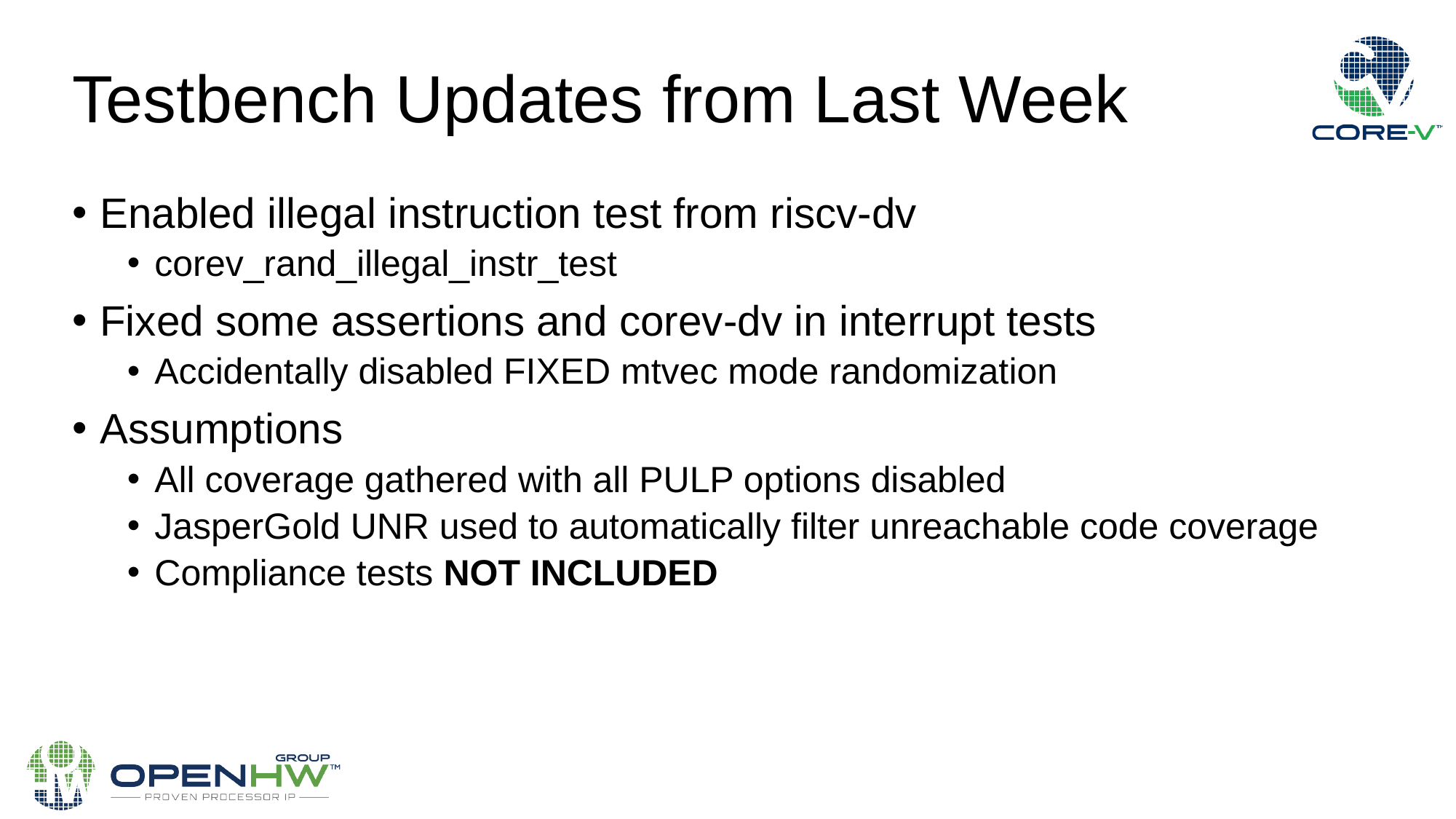

Testbench Updates from Last Week
Enabled illegal instruction test from riscv-dv
corev_rand_illegal_instr_test
Fixed some assertions and corev-dv in interrupt tests
Accidentally disabled FIXED mtvec mode randomization
Assumptions
All coverage gathered with all PULP options disabled
JasperGold UNR used to automatically filter unreachable code coverage
Compliance tests NOT INCLUDED